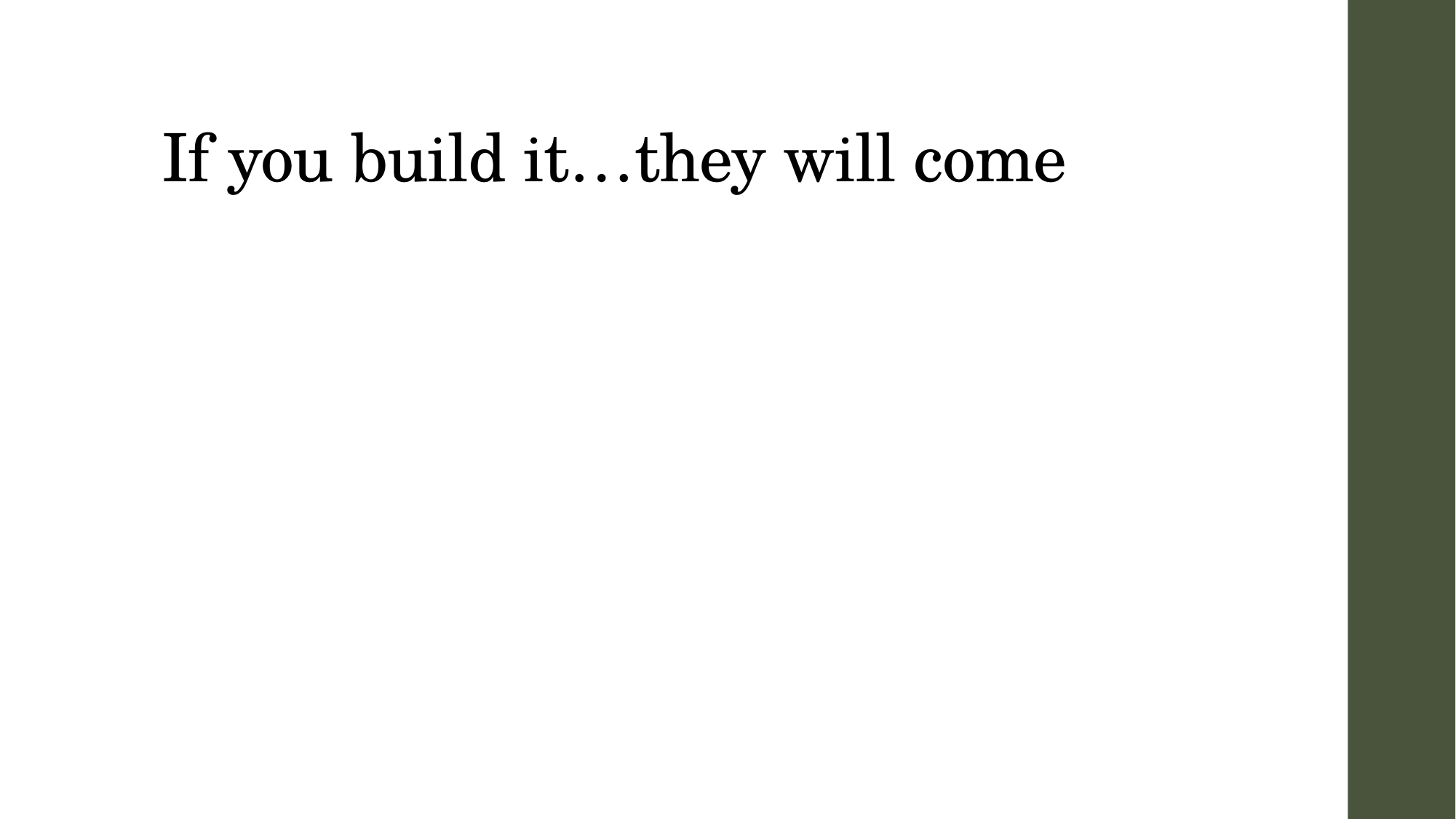

# If you build it…they will come